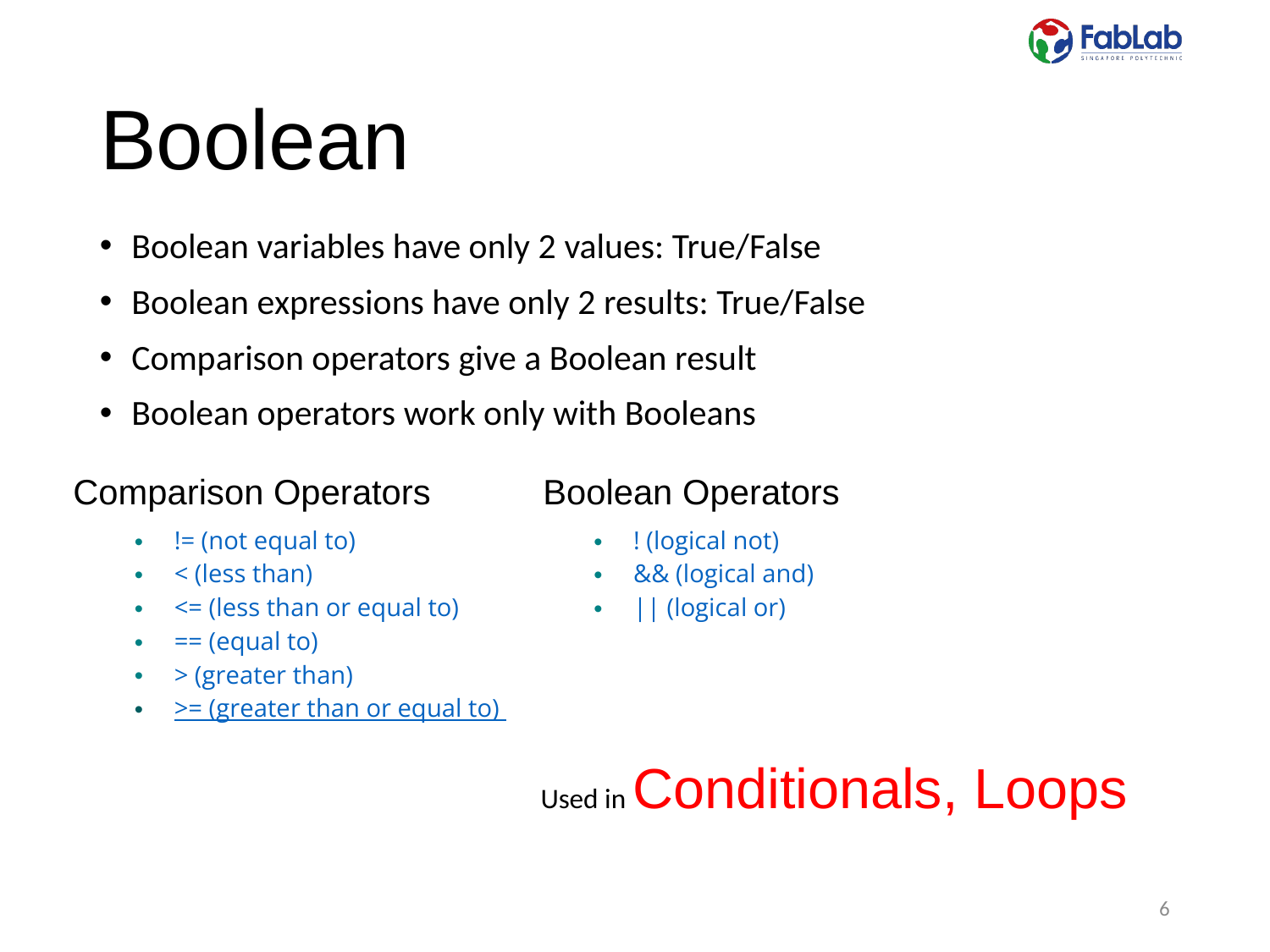

# Boolean
Boolean variables have only 2 values: True/False
Boolean expressions have only 2 results: True/False
Comparison operators give a Boolean result
Boolean operators work only with Booleans

Comparison Operators
!= (not equal to)
< (less than)
<= (less than or equal to)
== (equal to)
> (greater than)
>= (greater than or equal to)
Boolean Operators
! (logical not)
&& (logical and)
|| (logical or)

Used in Conditionals, Loops
6